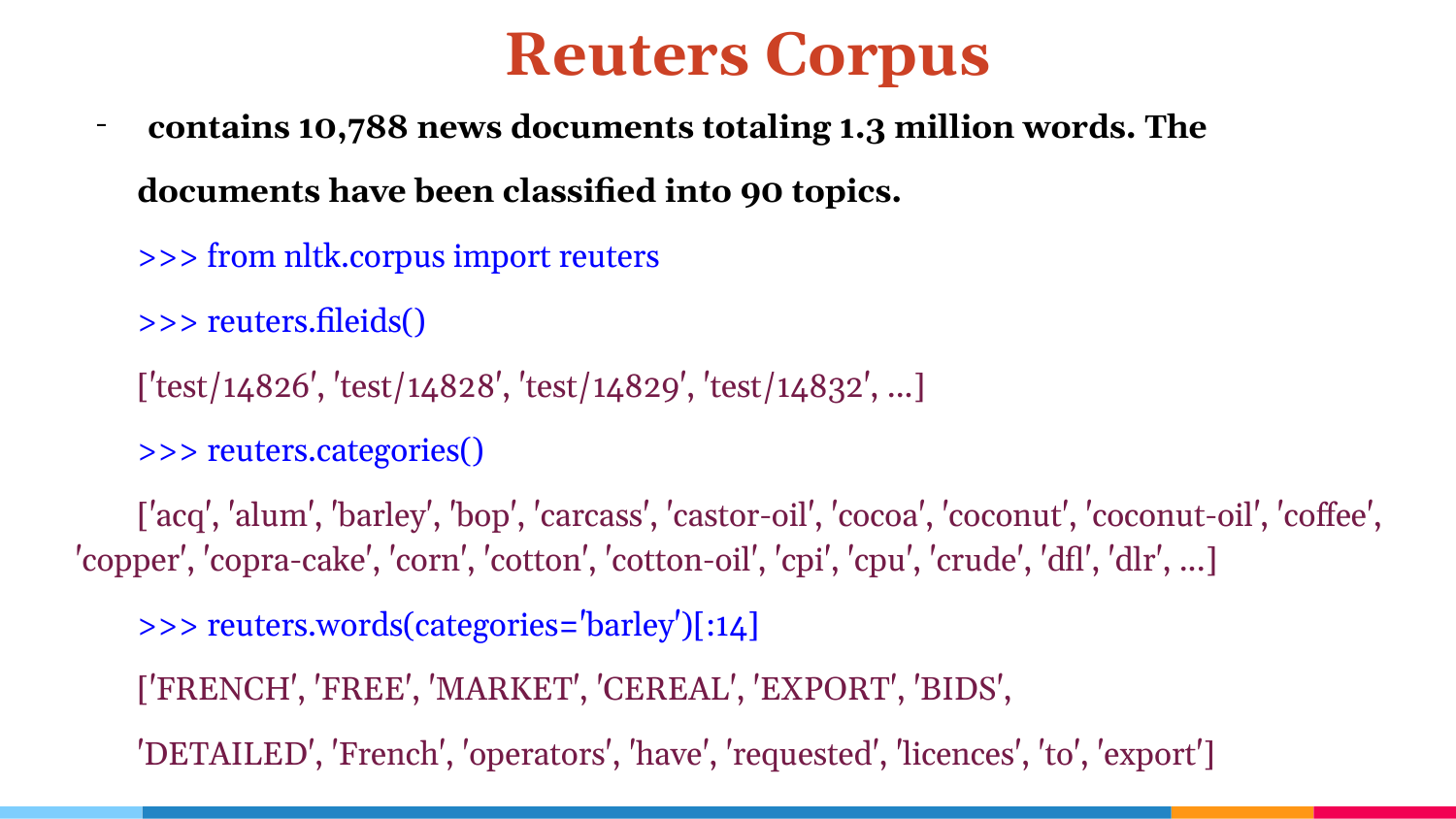

Reuters Corpus
contains 10,788 news documents totaling 1.3 million words. The
documents have been classified into 90 topics.
>>> from nltk.corpus import reuters
>>> reuters.fileids()
['test/14826', 'test/14828', 'test/14829', 'test/14832', ...]
>>> reuters.categories()
['acq', 'alum', 'barley', 'bop', 'carcass', 'castor-oil', 'cocoa', 'coconut', 'coconut-oil', 'coffee', 'copper', 'copra-cake', 'corn', 'cotton', 'cotton-oil', 'cpi', 'cpu', 'crude', 'dfl', 'dlr', ...]
>>> reuters.words(categories='barley')[:14]
['FRENCH', 'FREE', 'MARKET', 'CEREAL', 'EXPORT', 'BIDS',
'DETAILED', 'French', 'operators', 'have', 'requested', 'licences', 'to', 'export']